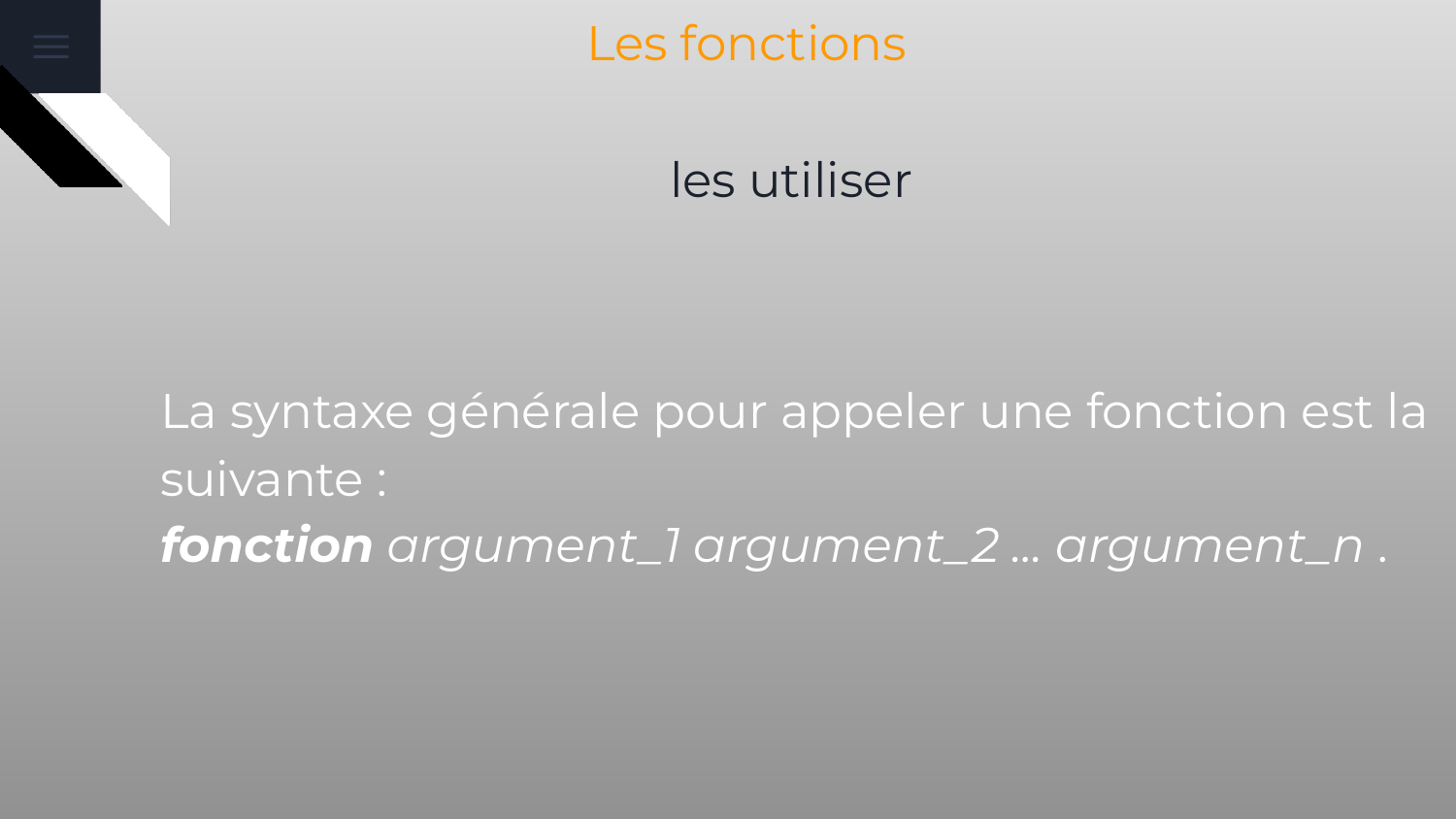

# Les fonctions

les utiliser
La syntaxe générale pour appeler une fonction est la suivante :
fonction argument_1 argument_2 ... argument_n .